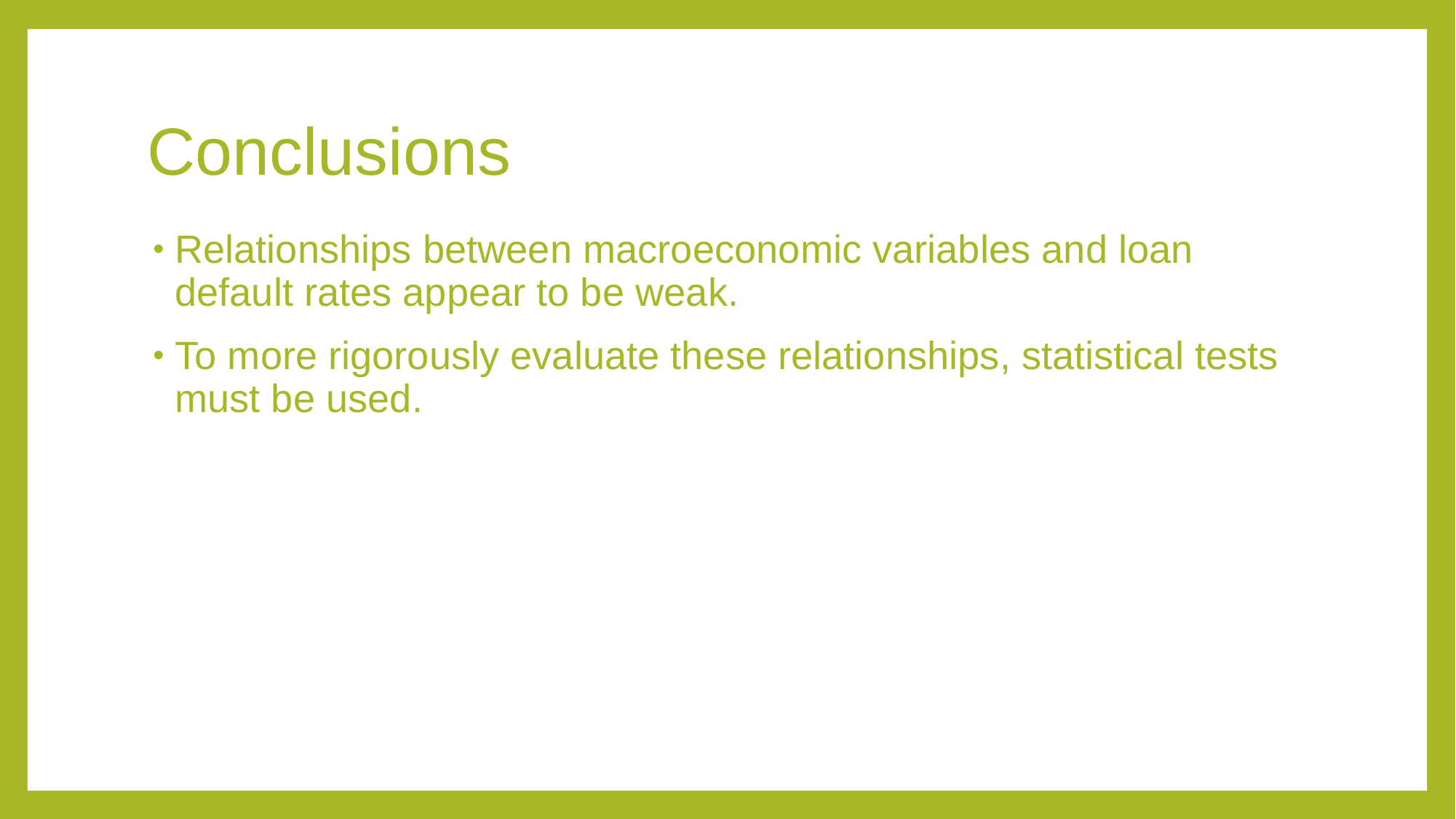

# Conclusions
Relationships between macroeconomic variables and loan default rates appear to be weak.
To more rigorously evaluate these relationships, statistical tests must be used.